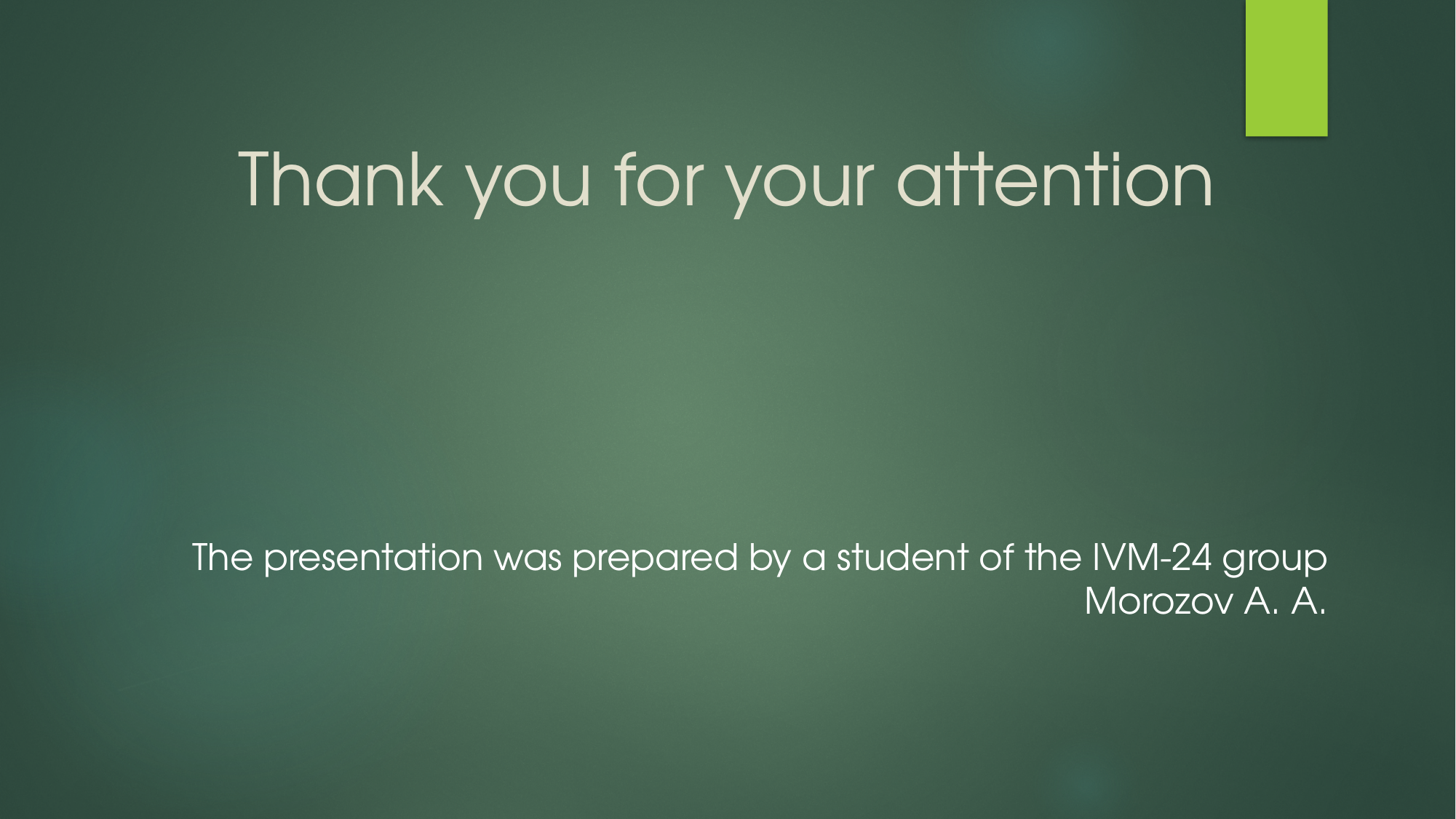

# Thank you for your attention
The presentation was prepared by a student of the IVM-24 group Morozov A. A.